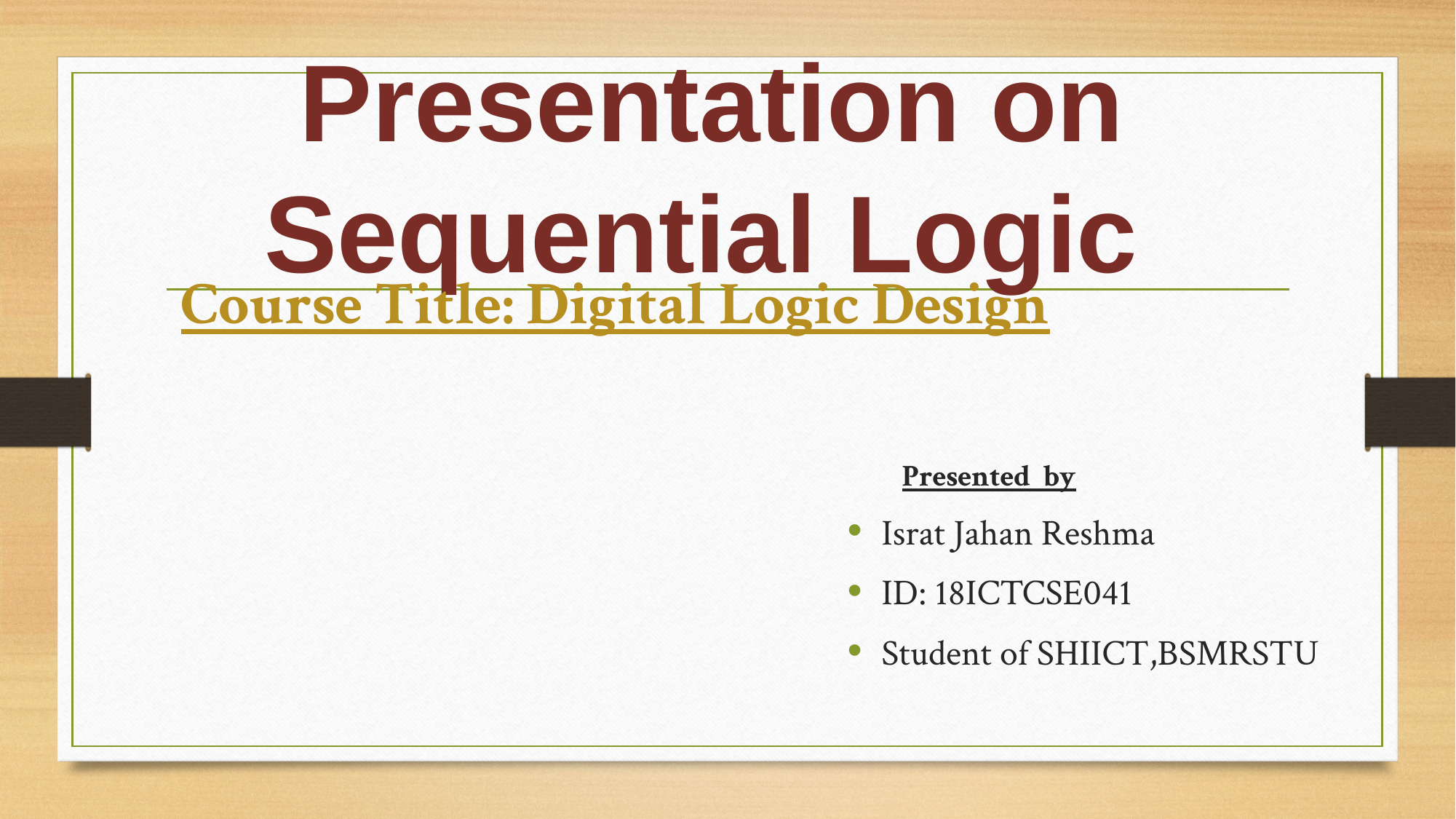

# Presentation on Sequential Logic
Course Title: Digital Logic Design
Presented  by
Israt Jahan Reshma
ID: 18ICTCSE041
Student of SHIICT,BSMRSTU